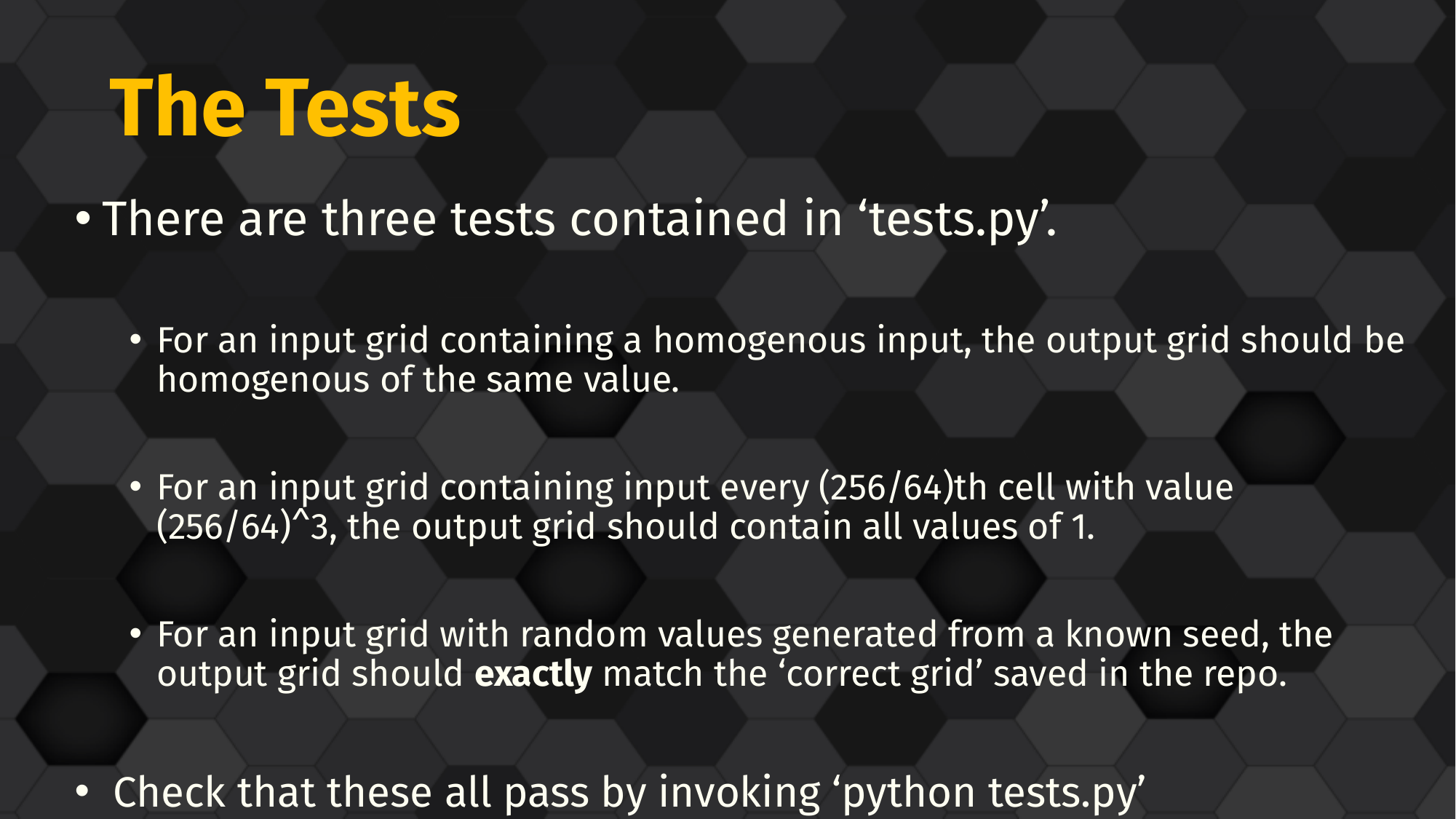

# The Tests
There are three tests contained in ‘tests.py’.

For an input grid containing a homogenous input, the output grid should be homogenous of the same value.

For an input grid containing input every (256/64)th cell with value (256/64)^3, the output grid should contain all values of 1.

For an input grid with random values generated from a known seed, the output grid should exactly match the ‘correct grid’ saved in the repo.

 Check that these all pass by invoking ‘python tests.py’